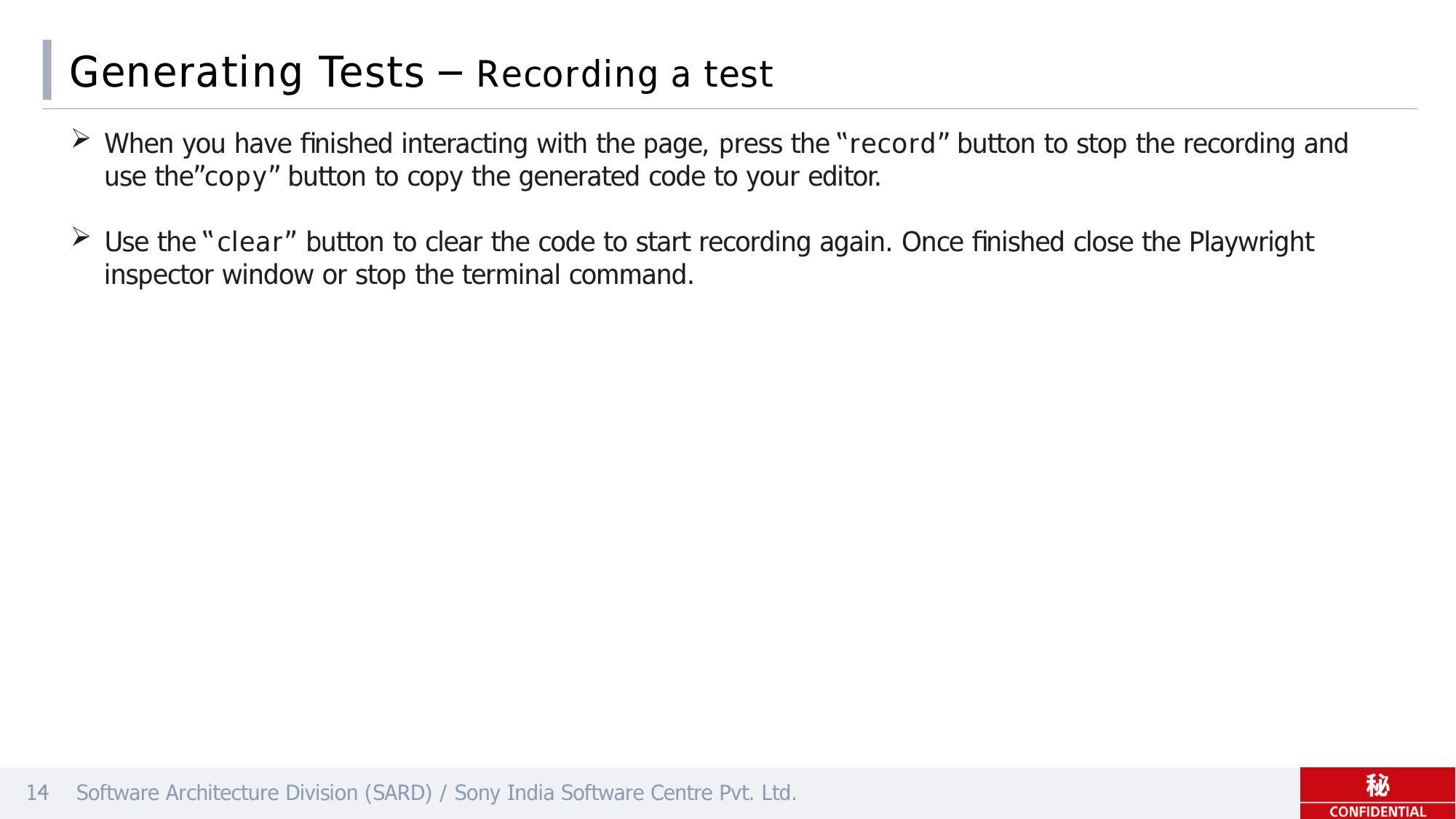

# Generating Tests – Recording a test
When you have finished interacting with the page, press the “record” button to stop the recording and use the”copy” button to copy the generated code to your editor.

Use the “clear” button to clear the code to start recording again. Once finished close the Playwright inspector window or stop the terminal command.